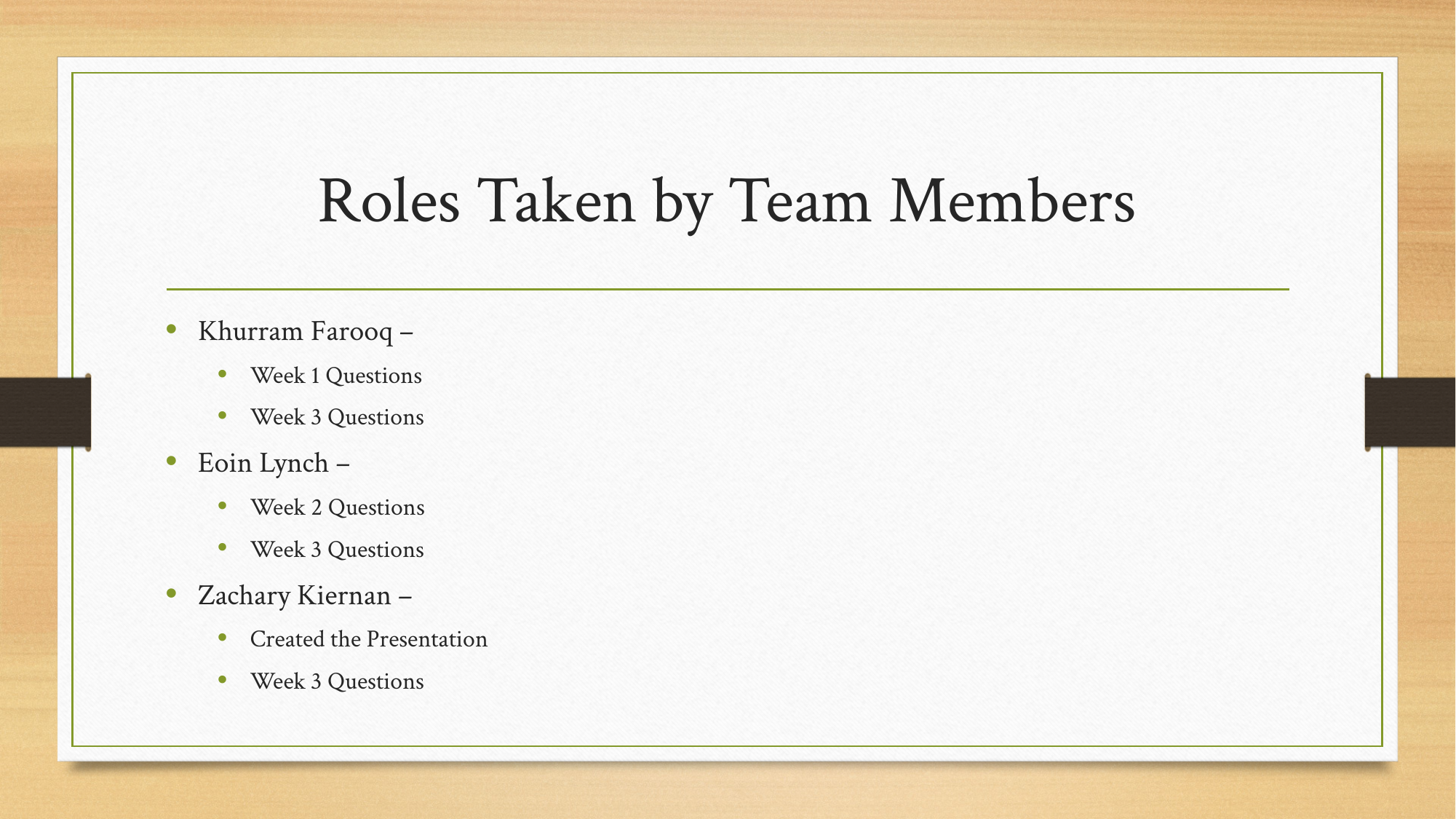

# Roles Taken by Team Members
Khurram Farooq –
Week 1 Questions
Week 3 Questions
Eoin Lynch –
Week 2 Questions
Week 3 Questions
Zachary Kiernan –
Created the Presentation
Week 3 Questions